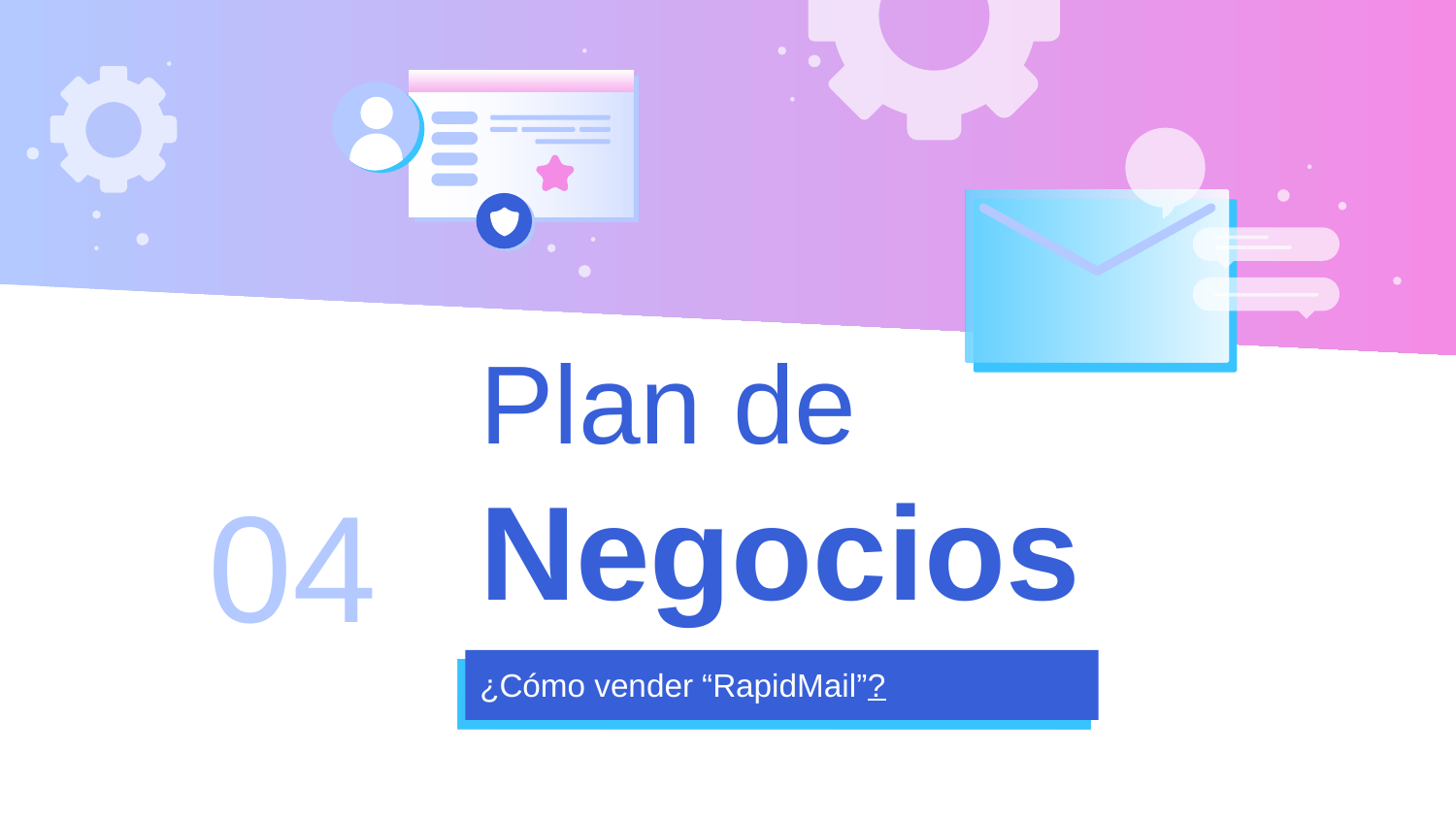

04
# Plan de Negocios
¿Cómo vender “RapidMail”?